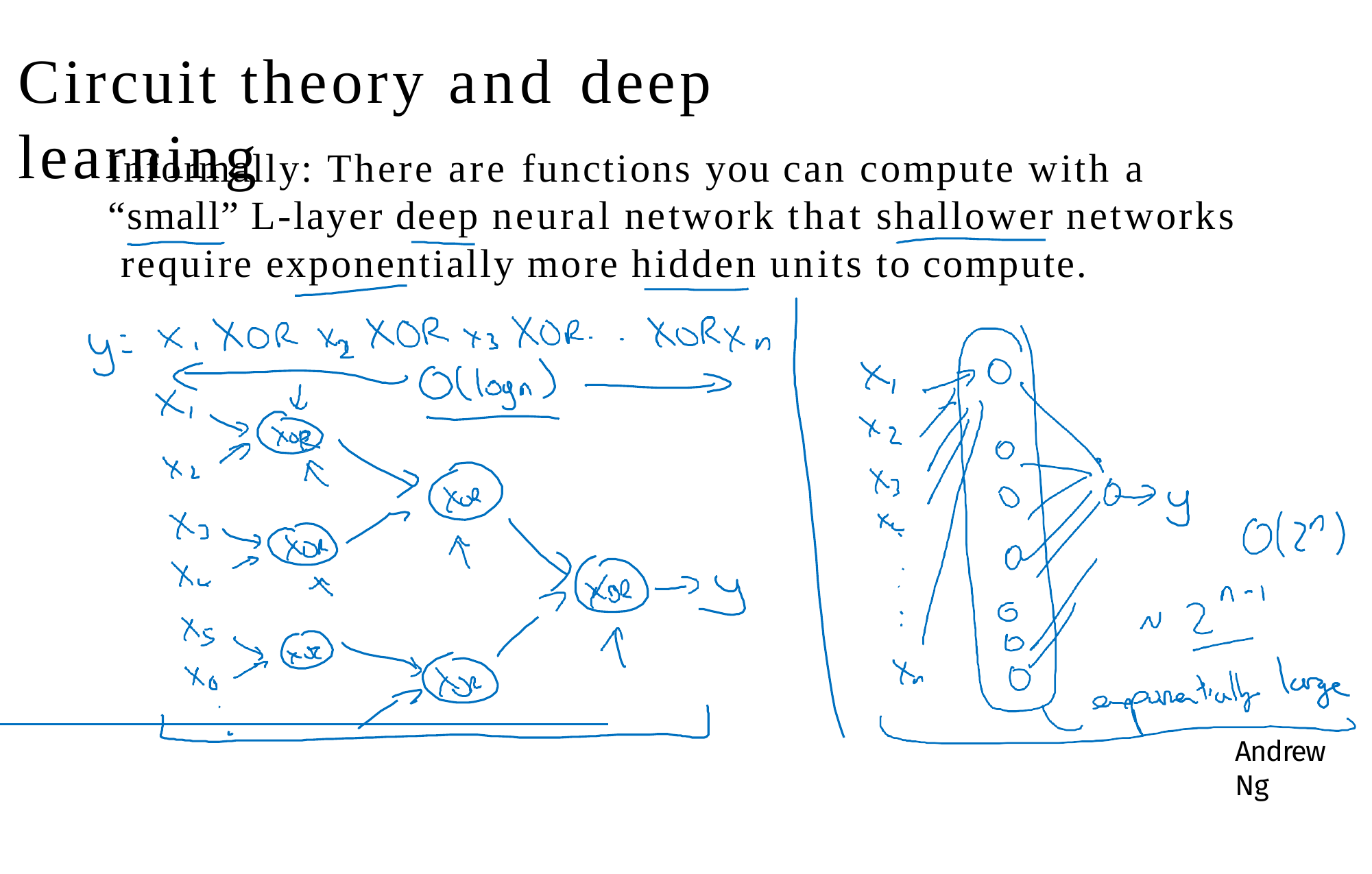

Circuit theory and deep learning
Informally: There are functions you can compute with a  “small” L-layer deep neural network that shallower networks  require exponentially more hidden units to compute.

Andrew Ng